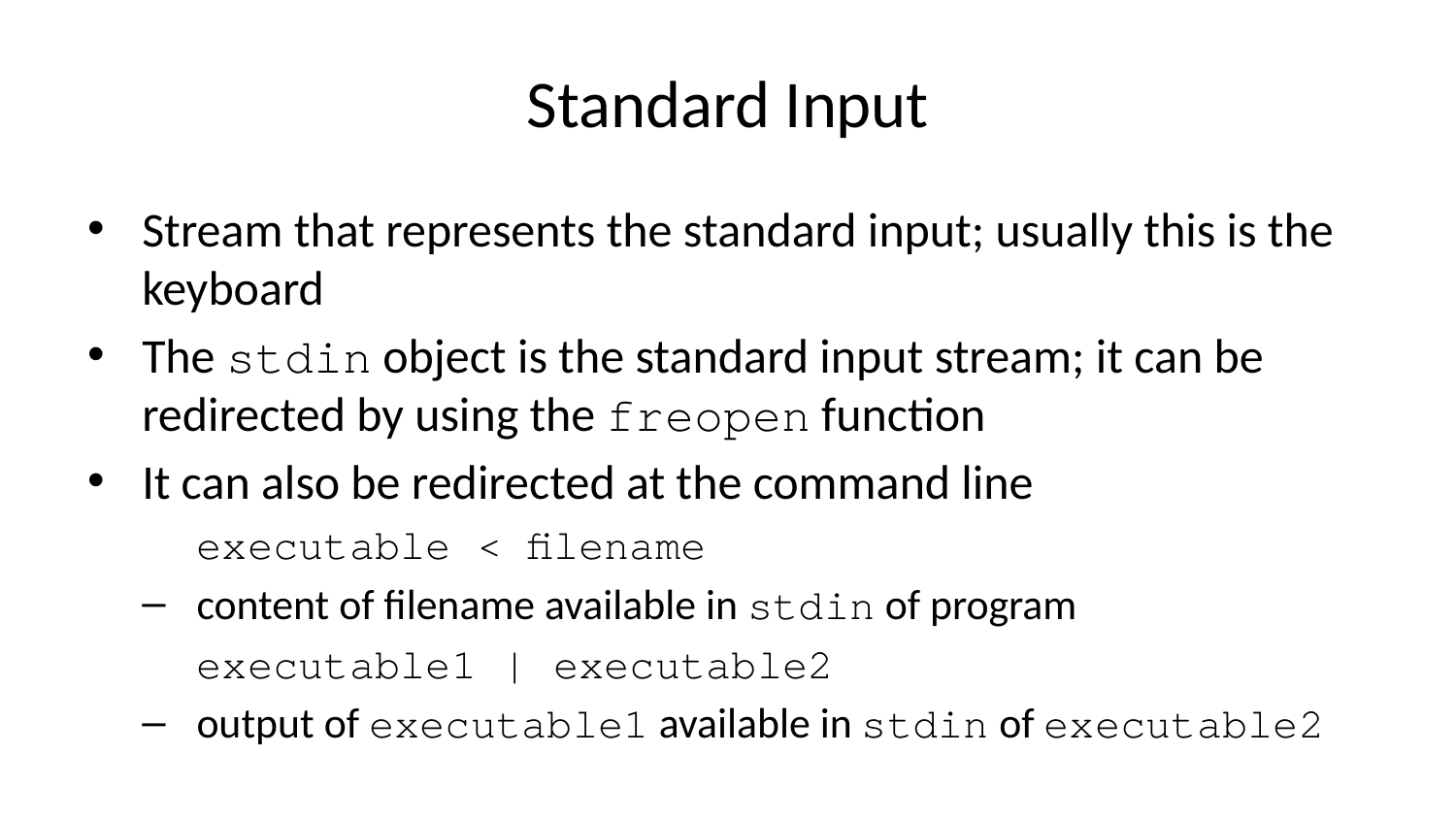

# Standard Input
Stream that represents the standard input; usually this is the keyboard
The stdin object is the standard input stream; it can be redirected by using the freopen function
It can also be redirected at the command line
executable < filename
content of filename available in stdin of program
executable1 | executable2
output of executable1 available in stdin of executable2